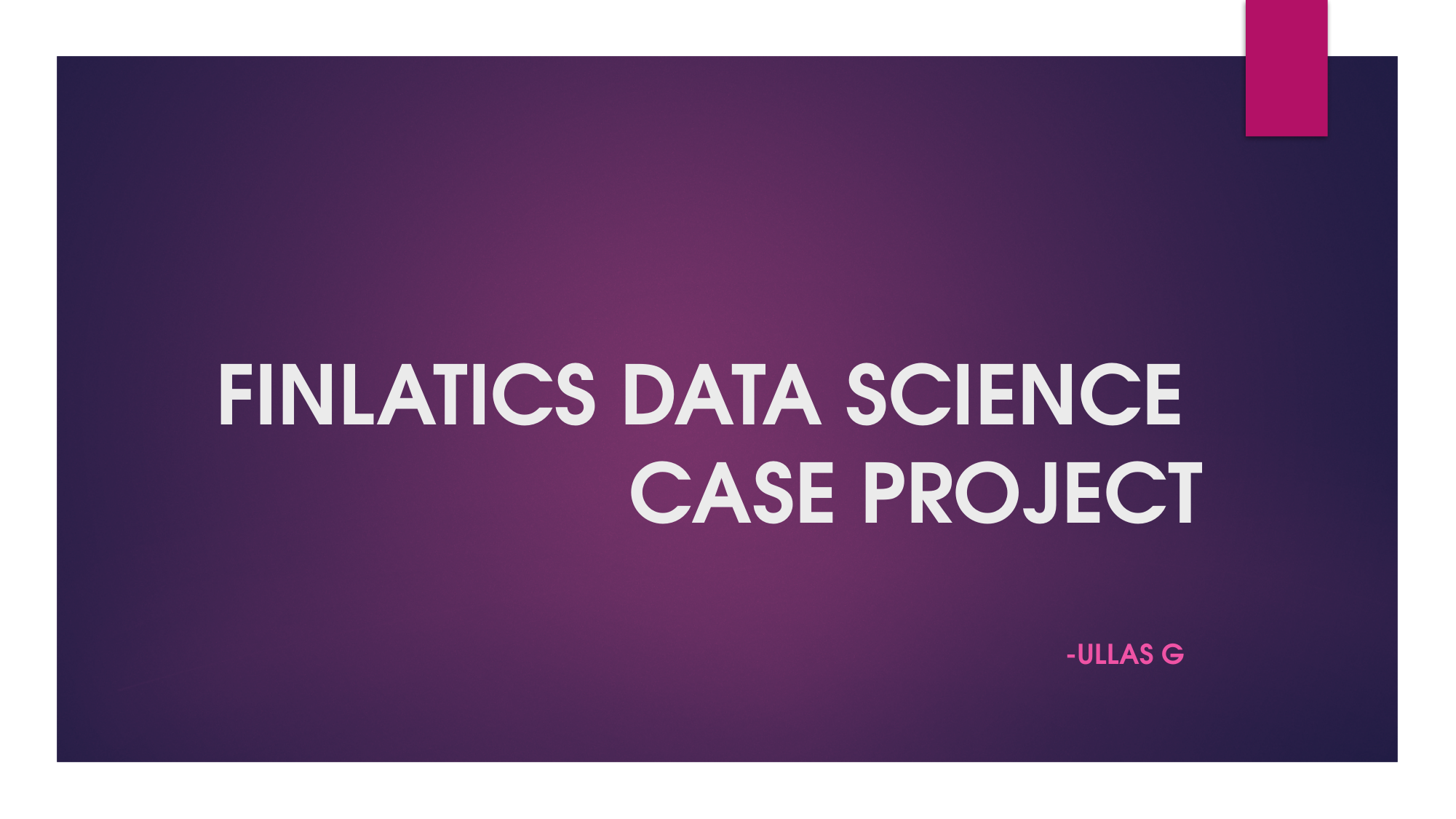

# FINLATICS DATA SCIENCE CASE PROJECT
								-ULLAS G